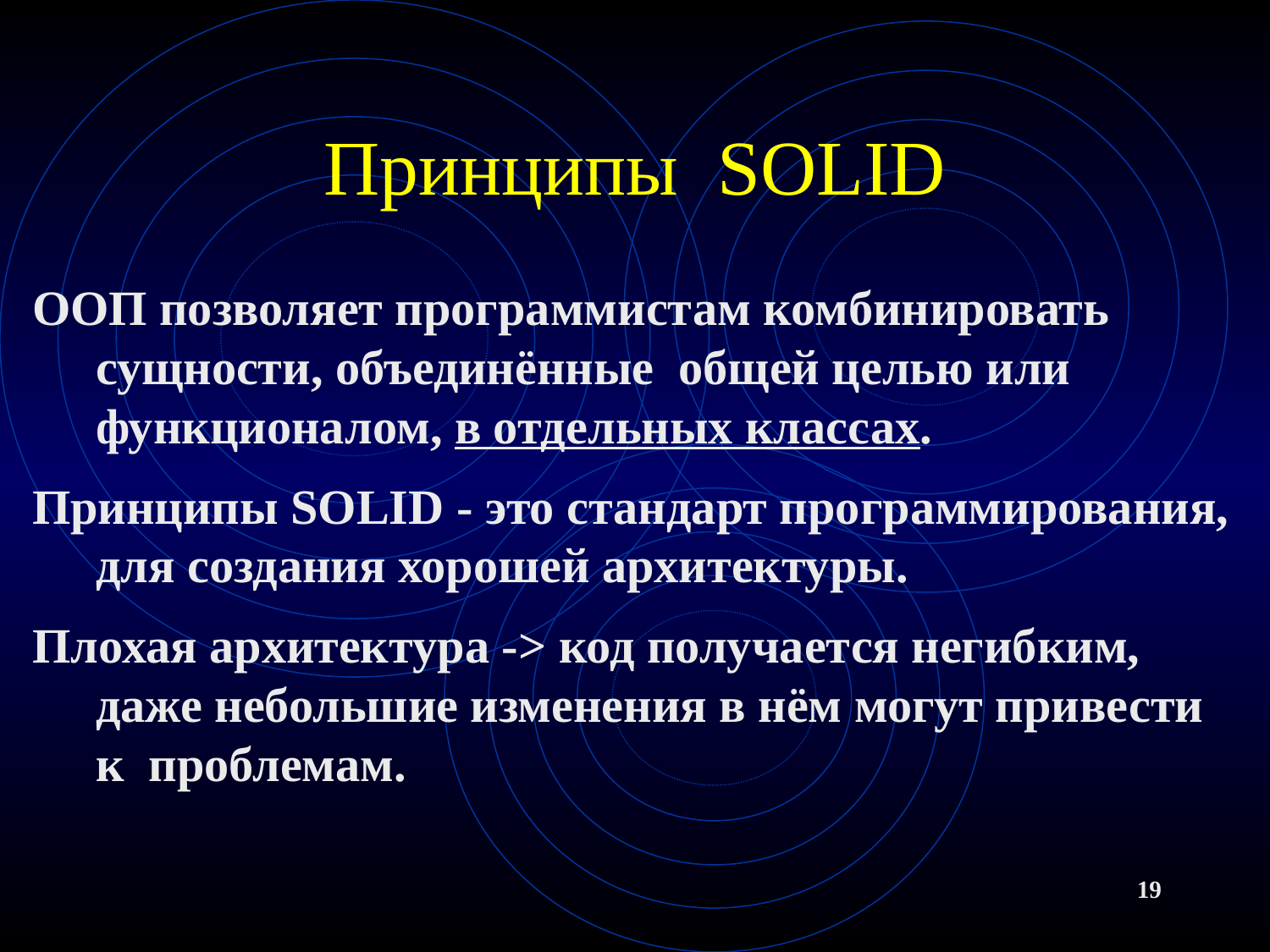

# Принципы  SOLID
ООП позволяет программистам комбинировать сущности, объединённые  общей целью или функционалом, в отдельных классах.
Принципы SOLID - это стандарт программирования, для создания хорошей архитектуры.
Плохая архитектура -> код получается негибким, даже небольшие изменения в нём могут привести к  проблемам.

19